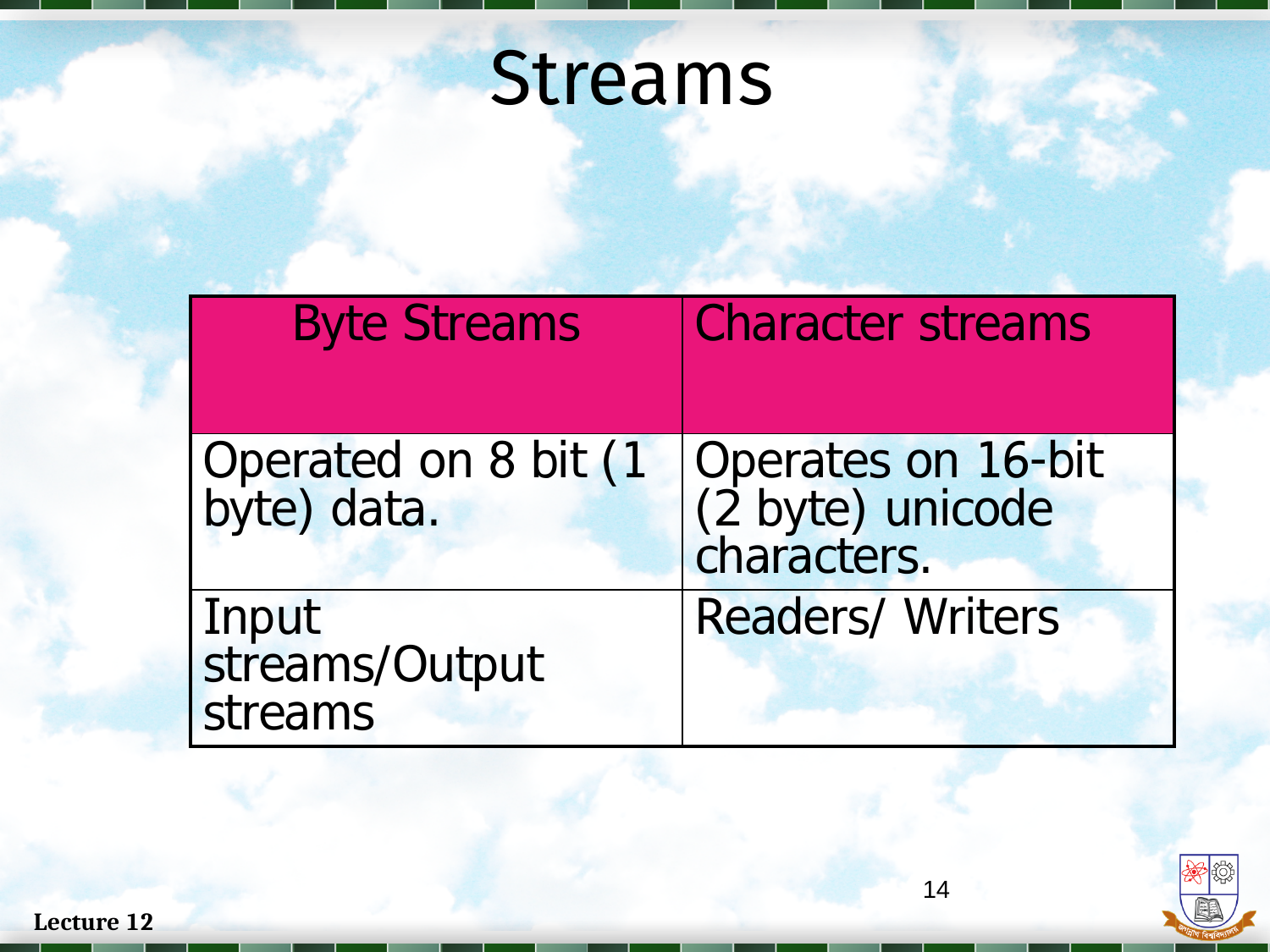

# Streams
| Byte Streams | Character streams |
| --- | --- |
| Operated on 8 bit (1 byte) data. | Operates on 16-bit (2 byte) unicode characters. |
| Input streams/Output streams | Readers/ Writers |
14